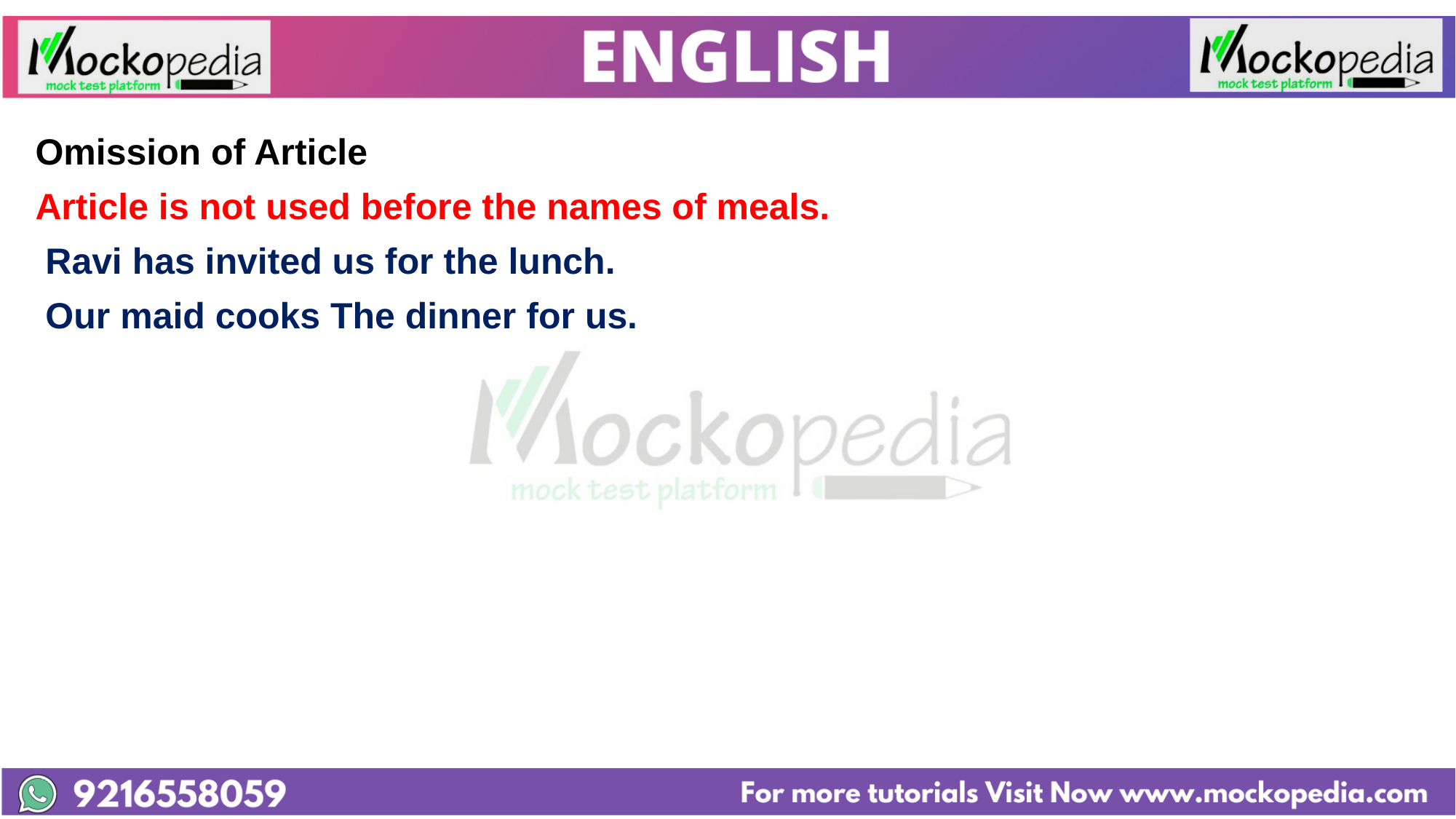

Omission of Article
Article is not used before the names of meals.
 Ravi has invited us for the lunch.
 Our maid cooks The dinner for us.